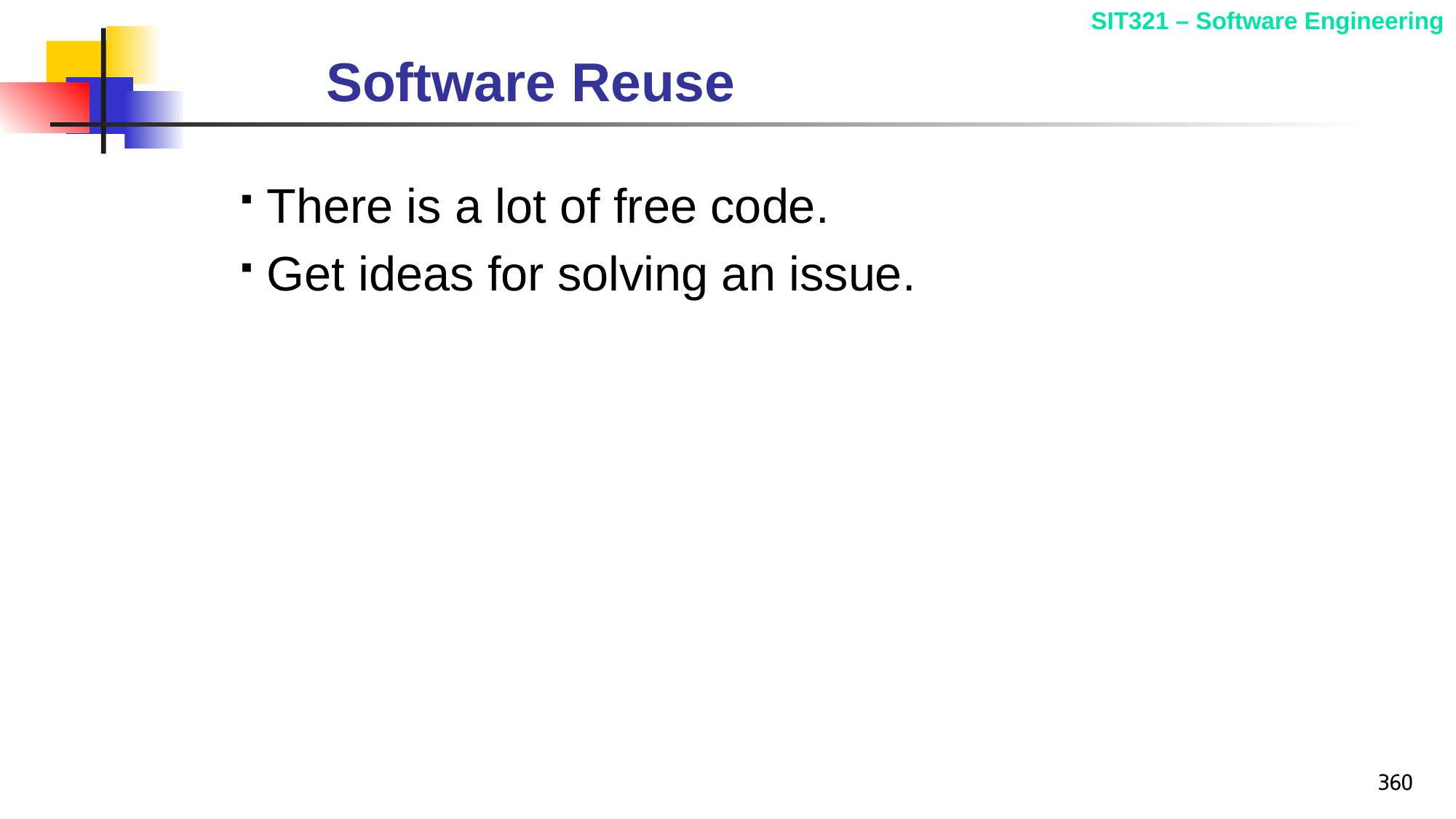

# Software Reuse
 There is a lot of free code.
 Get ideas for solving an issue.
360